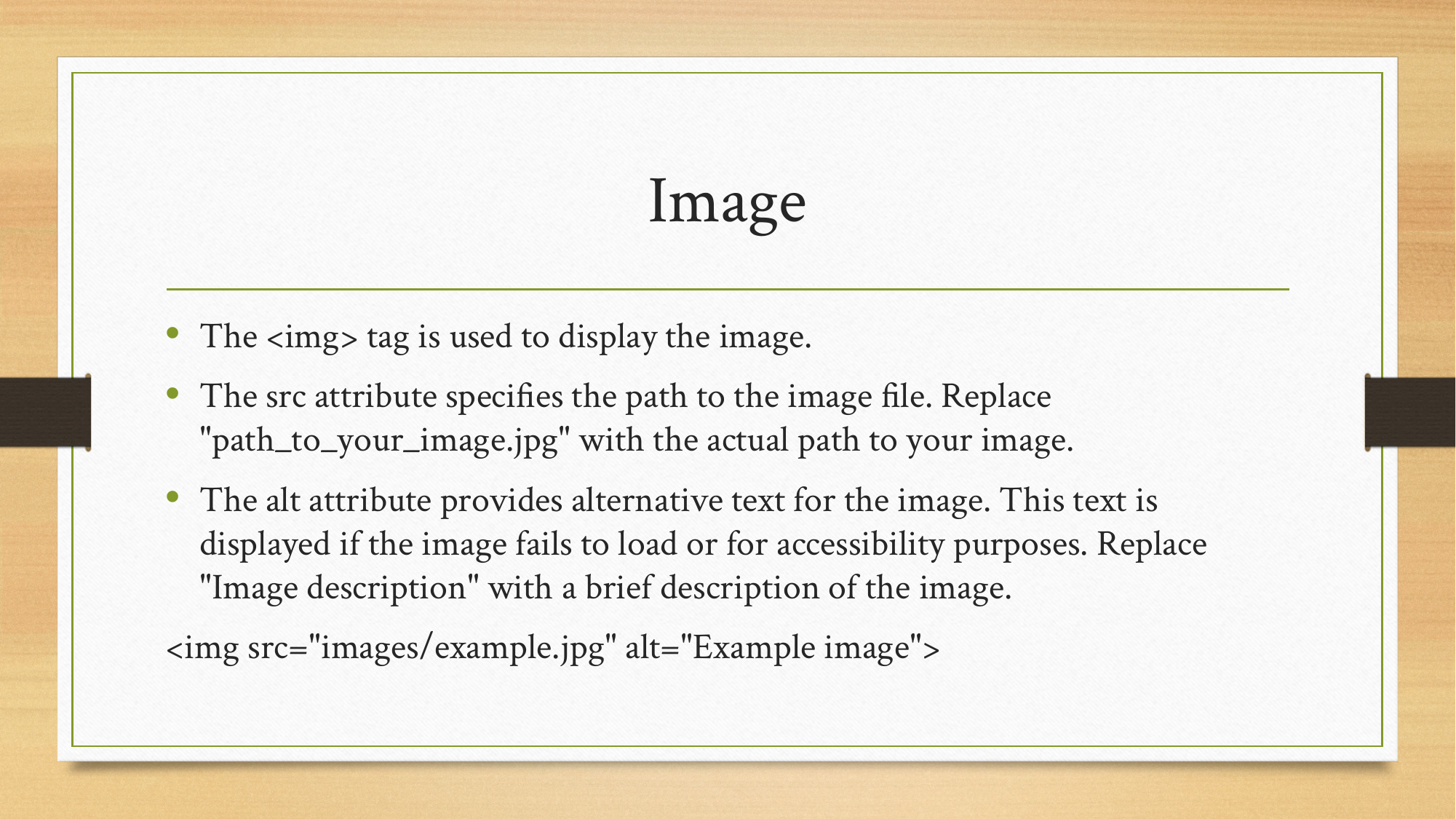

# Image
The <img> tag is used to display the image.
The src attribute specifies the path to the image file. Replace "path_to_your_image.jpg" with the actual path to your image.
The alt attribute provides alternative text for the image. This text is displayed if the image fails to load or for accessibility purposes. Replace "Image description" with a brief description of the image.
<img src="images/example.jpg" alt="Example image">